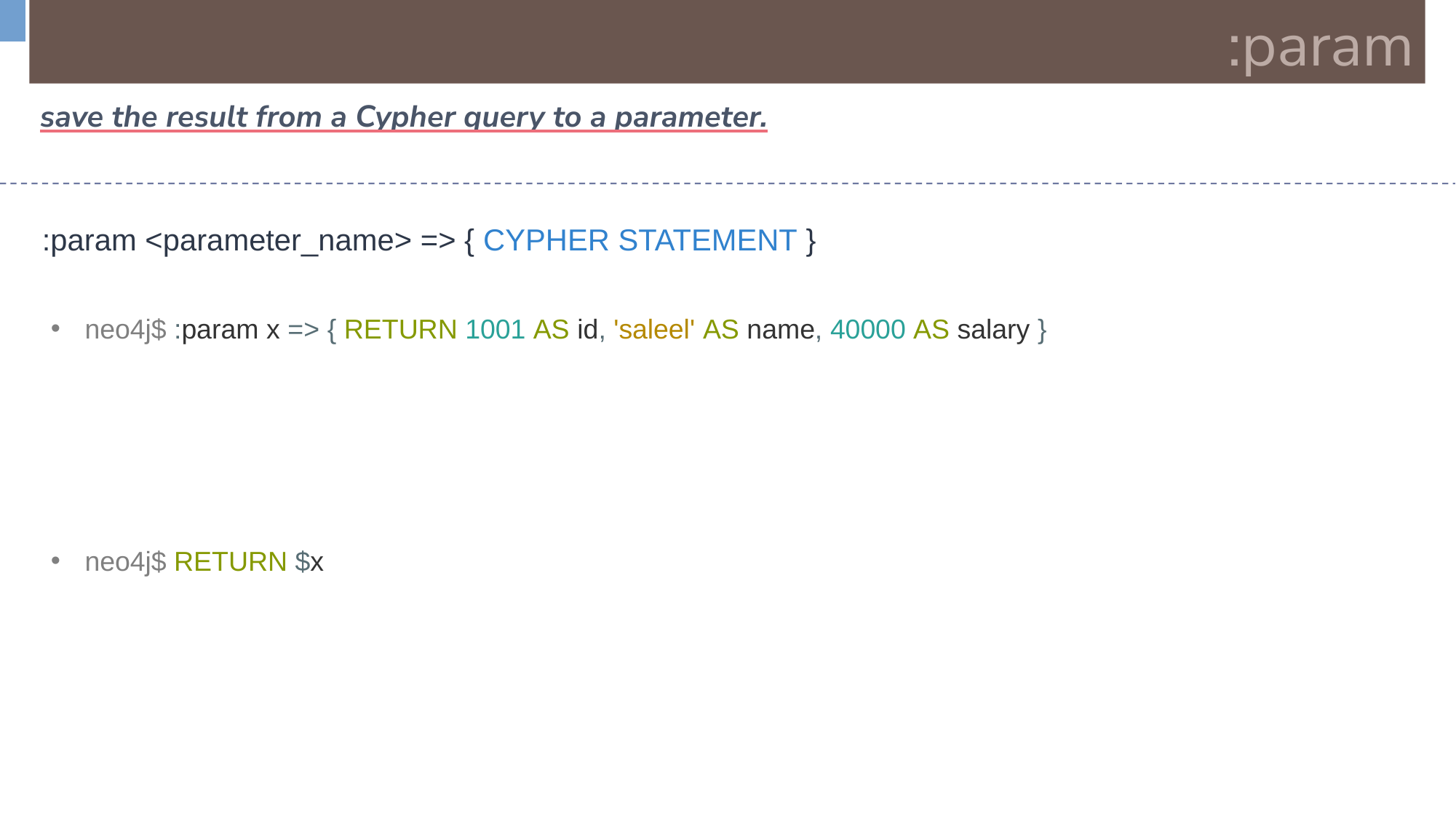

:param
save the result from a Cypher query to a parameter.

:param <parameter_name> => { CYPHER STATEMENT }
neo4j$ :param x => { RETURN 1001 AS id, 'saleel' AS name, 40000 AS salary }
neo4j$ RETURN $x